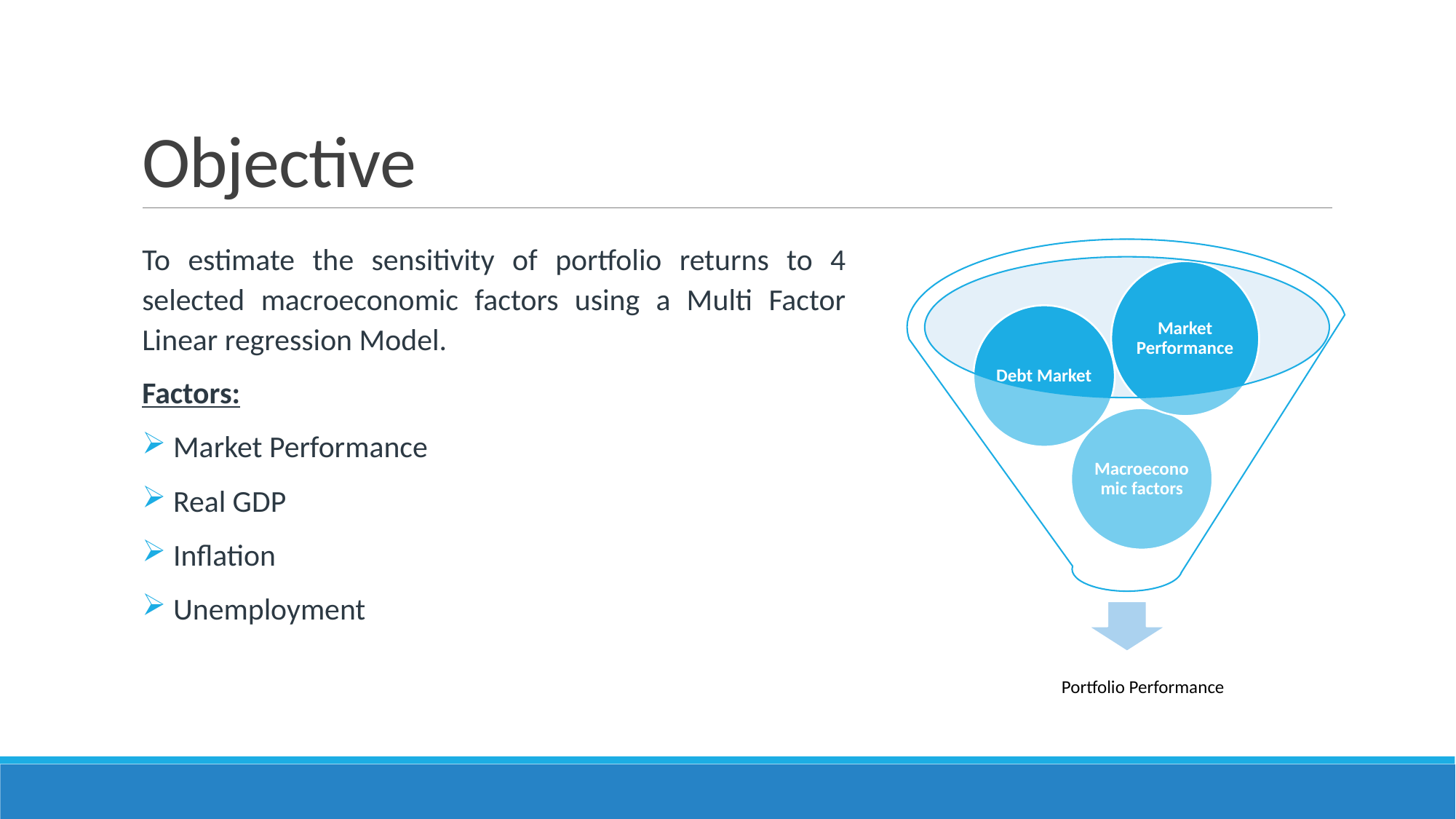

# Objective
To estimate the sensitivity of portfolio returns to 4 selected macroeconomic factors using a Multi Factor Linear regression Model.
Factors:
 Market Performance
 Real GDP
 Inflation
 Unemployment
Portfolio Performance
Macroeconomic factors
Debt Market
Market Performance